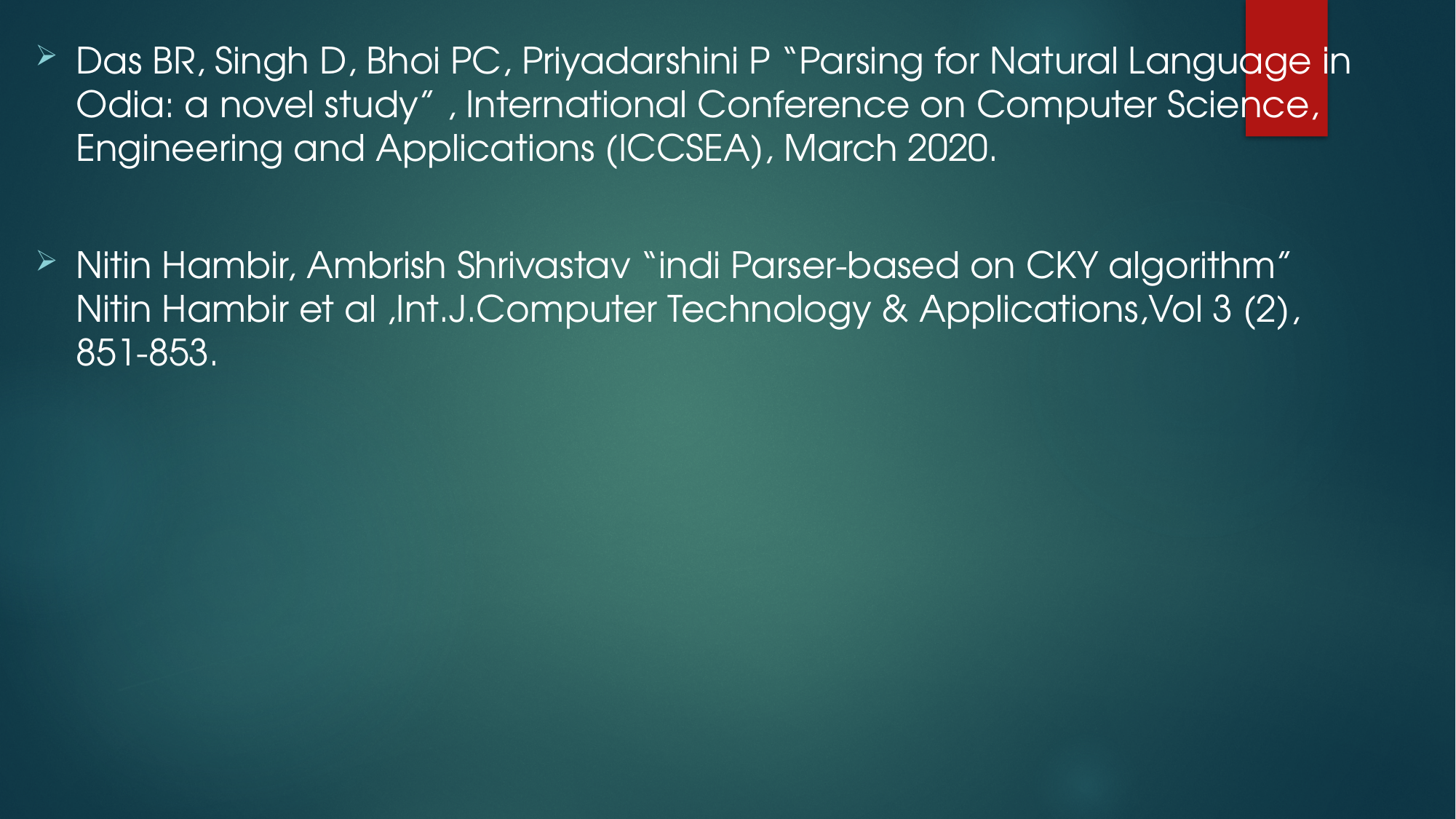

Das BR, Singh D, Bhoi PC, Priyadarshini P “Parsing for Natural Language in Odia: a novel study” , International Conference on Computer Science, Engineering and Applications (ICCSEA), March 2020.

Nitin Hambir, Ambrish Shrivastav “indi Parser-based on CKY algorithm” Nitin Hambir et al ,Int.J.Computer Technology & Applications,Vol 3 (2), 851-853.